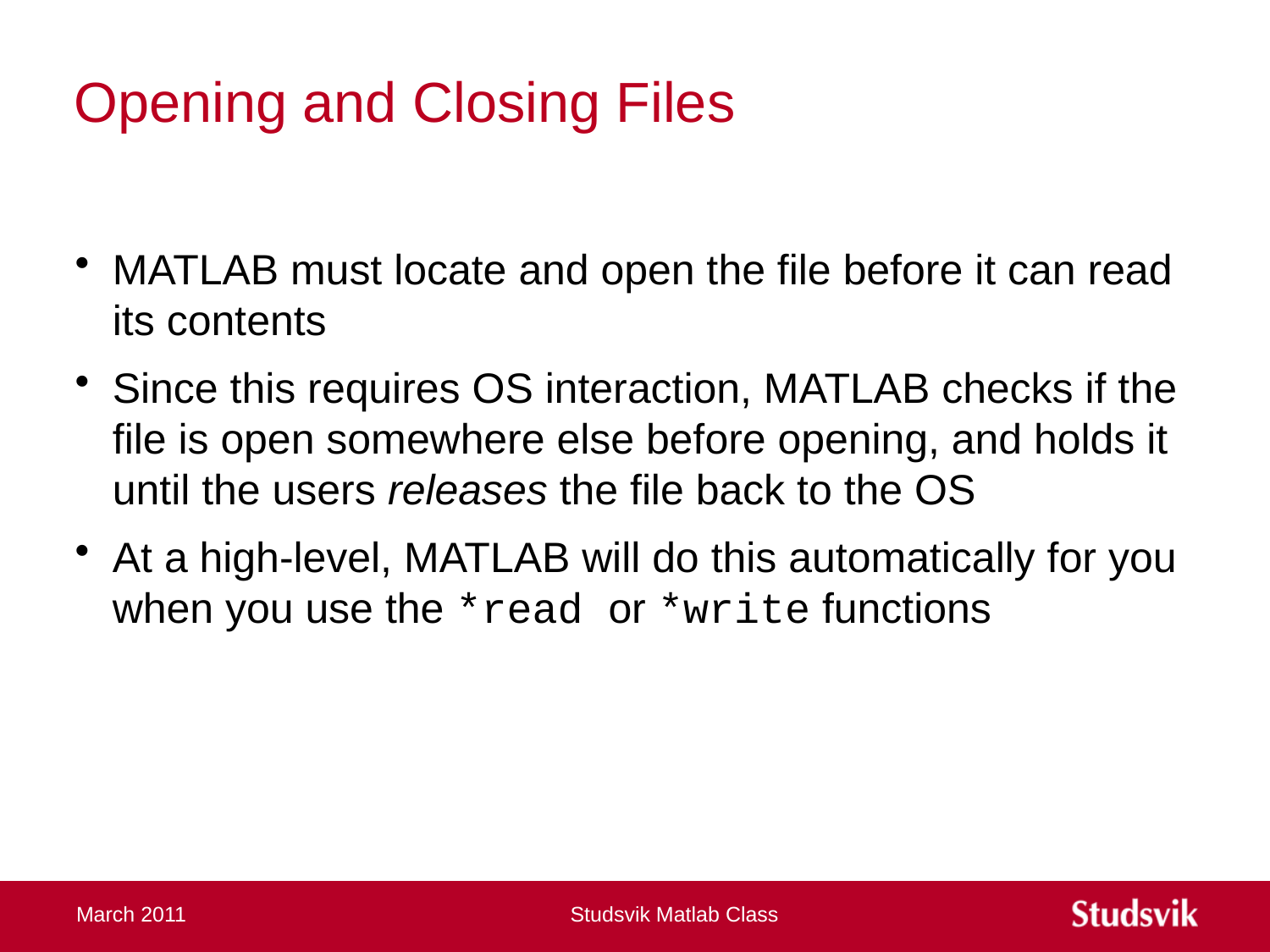

# Opening and Closing Files
MATLAB must locate and open the file before it can read its contents
Since this requires OS interaction, MATLAB checks if the file is open somewhere else before opening, and holds it until the users releases the file back to the OS
At a high-level, MATLAB will do this automatically for you when you use the *read or *write functions
March 2011
Studsvik Matlab Class